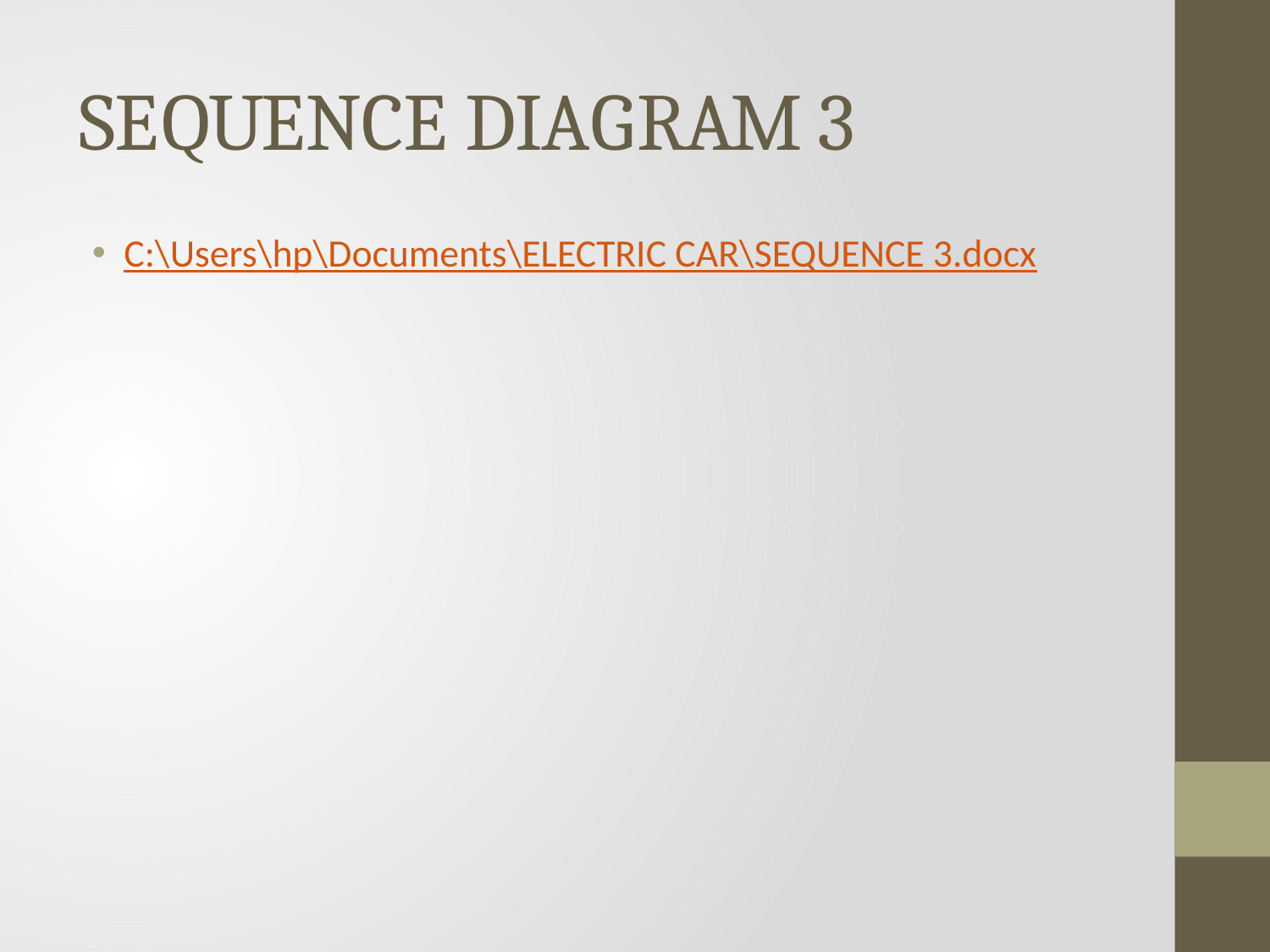

# SEQUENCE DIAGRAM 3
C:\Users\hp\Documents\ELECTRIC CAR\SEQUENCE 3.docx